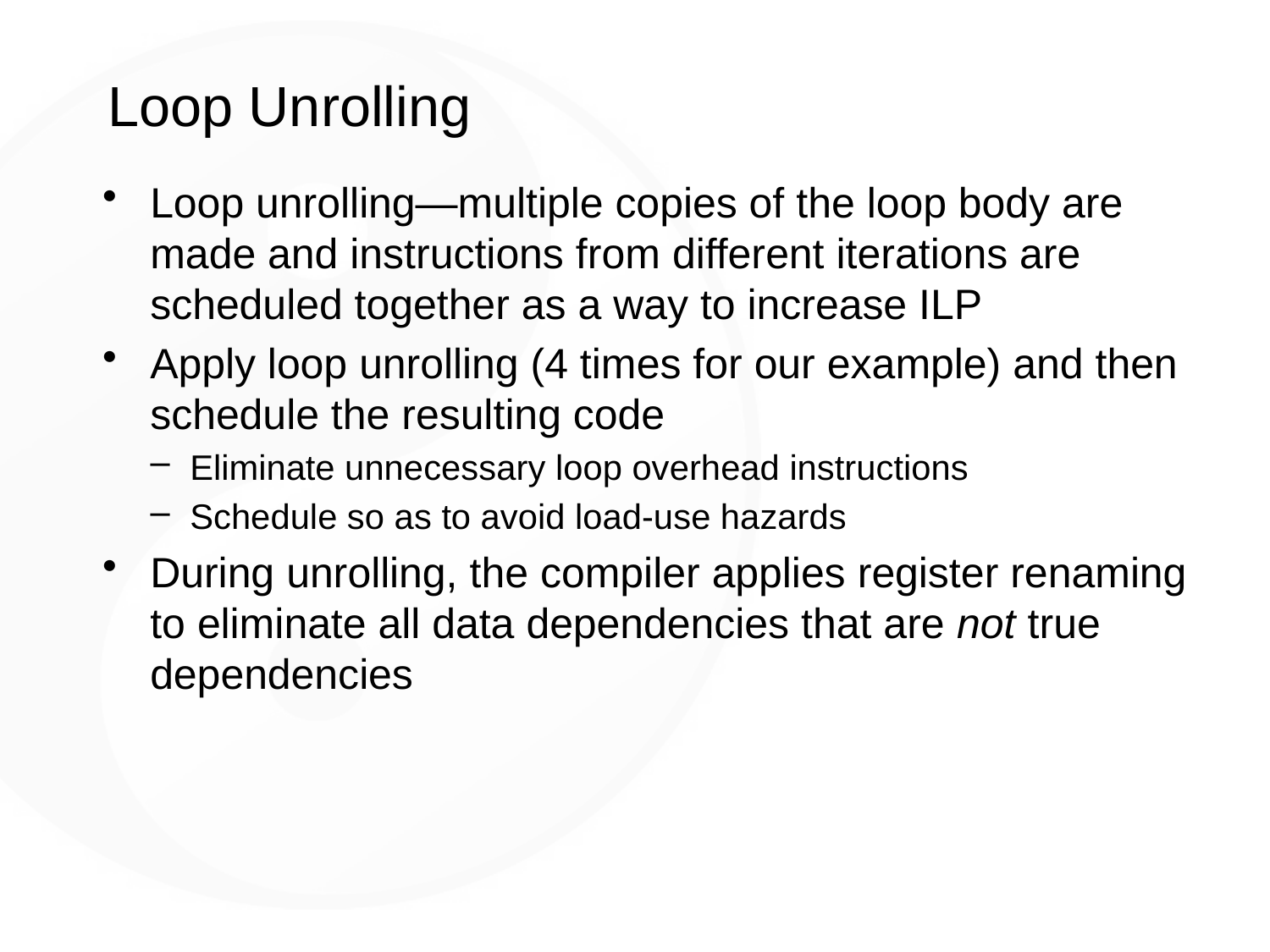

# Loop Unrolling
Loop unrolling—multiple copies of the loop body are made and instructions from different iterations are scheduled together as a way to increase ILP
Apply loop unrolling (4 times for our example) and then schedule the resulting code
Eliminate unnecessary loop overhead instructions
Schedule so as to avoid load-use hazards
During unrolling, the compiler applies register renaming to eliminate all data dependencies that are not true dependencies